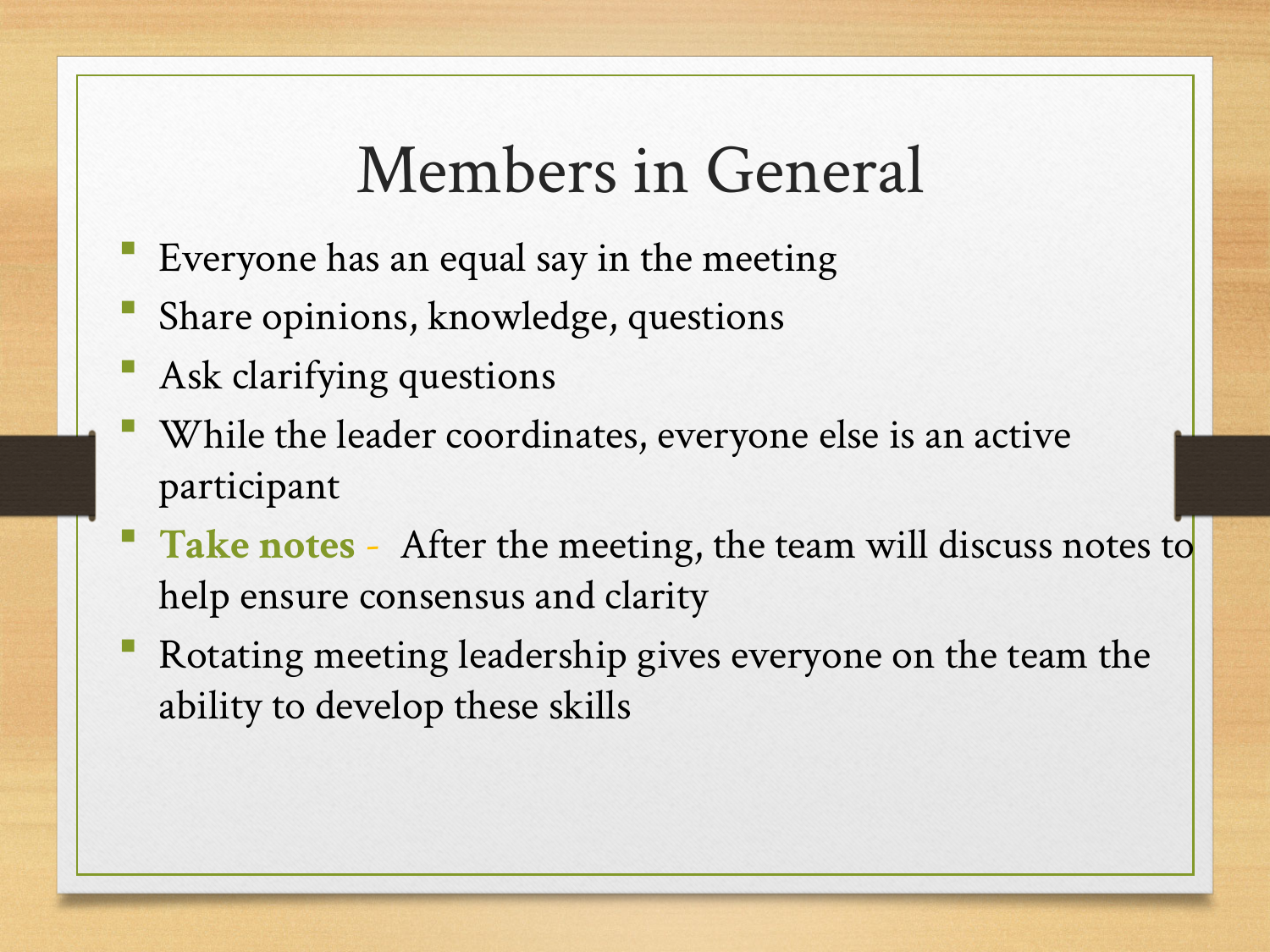

Members in General
Everyone has an equal say in the meeting
Share opinions, knowledge, questions
Ask clarifying questions
While the leader coordinates, everyone else is an active participant
Take notes -  After the meeting, the team will discuss notes to help ensure consensus and clarity
Rotating meeting leadership gives everyone on the team the ability to develop these skills